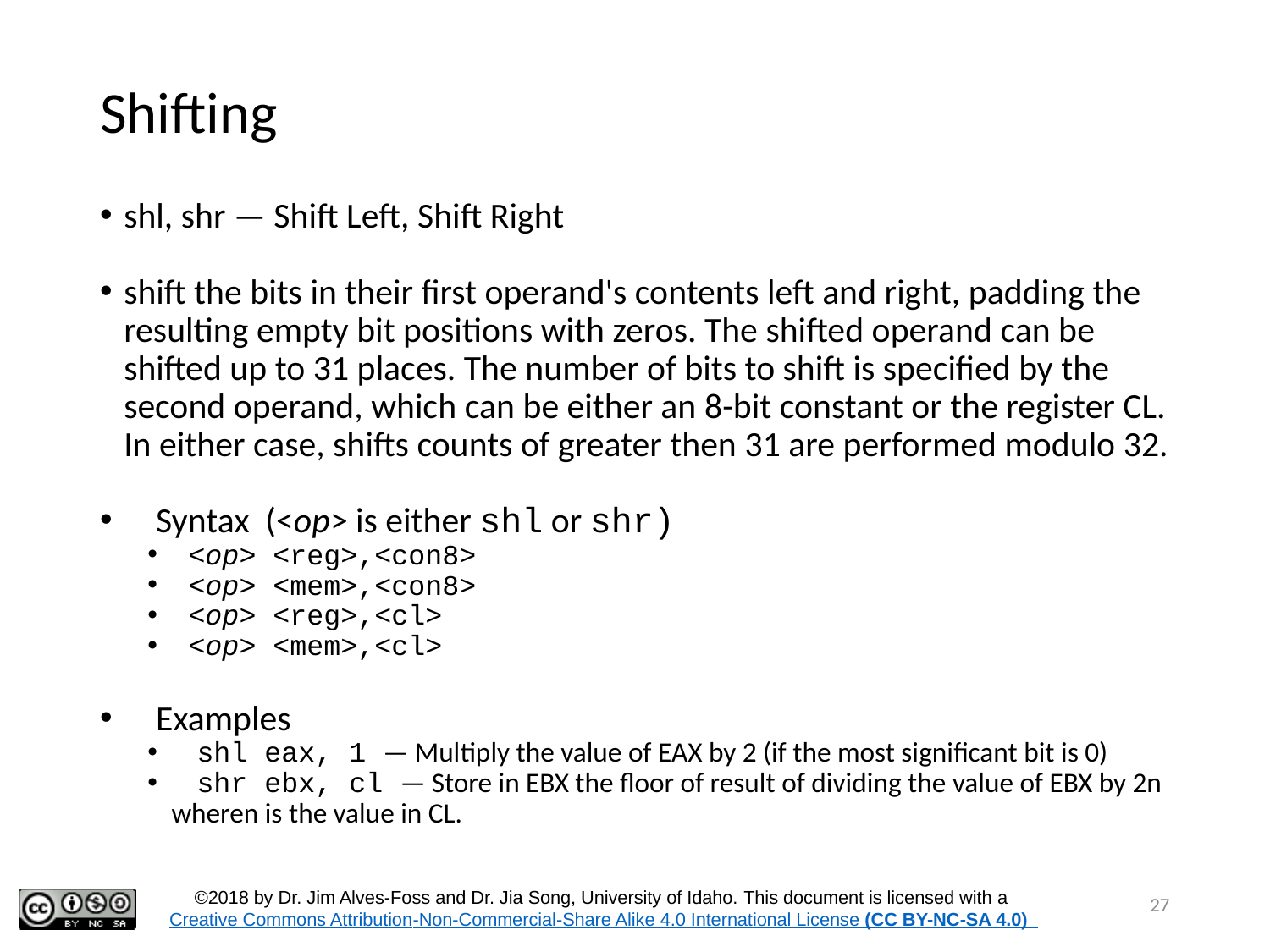

# Shifting
shl, shr — Shift Left, Shift Right

shift the bits in their first operand's contents left and right, padding the resulting empty bit positions with zeros. The shifted operand can be shifted up to 31 places. The number of bits to shift is specified by the second operand, which can be either an 8-bit constant or the register CL. In either case, shifts counts of greater then 31 are performed modulo 32.

    Syntax  (<op> is either shl or shr)
 <op> <reg>,<con8>
 <op> <mem>,<con8>
 <op> <reg>,<cl>
 <op> <mem>,<cl>

    Examples
    shl eax, 1 — Multiply the value of EAX by 2 (if the most significant bit is 0)
    shr ebx, cl — Store in EBX the floor of result of dividing the value of EBX by 2n wheren is the value in CL.

27